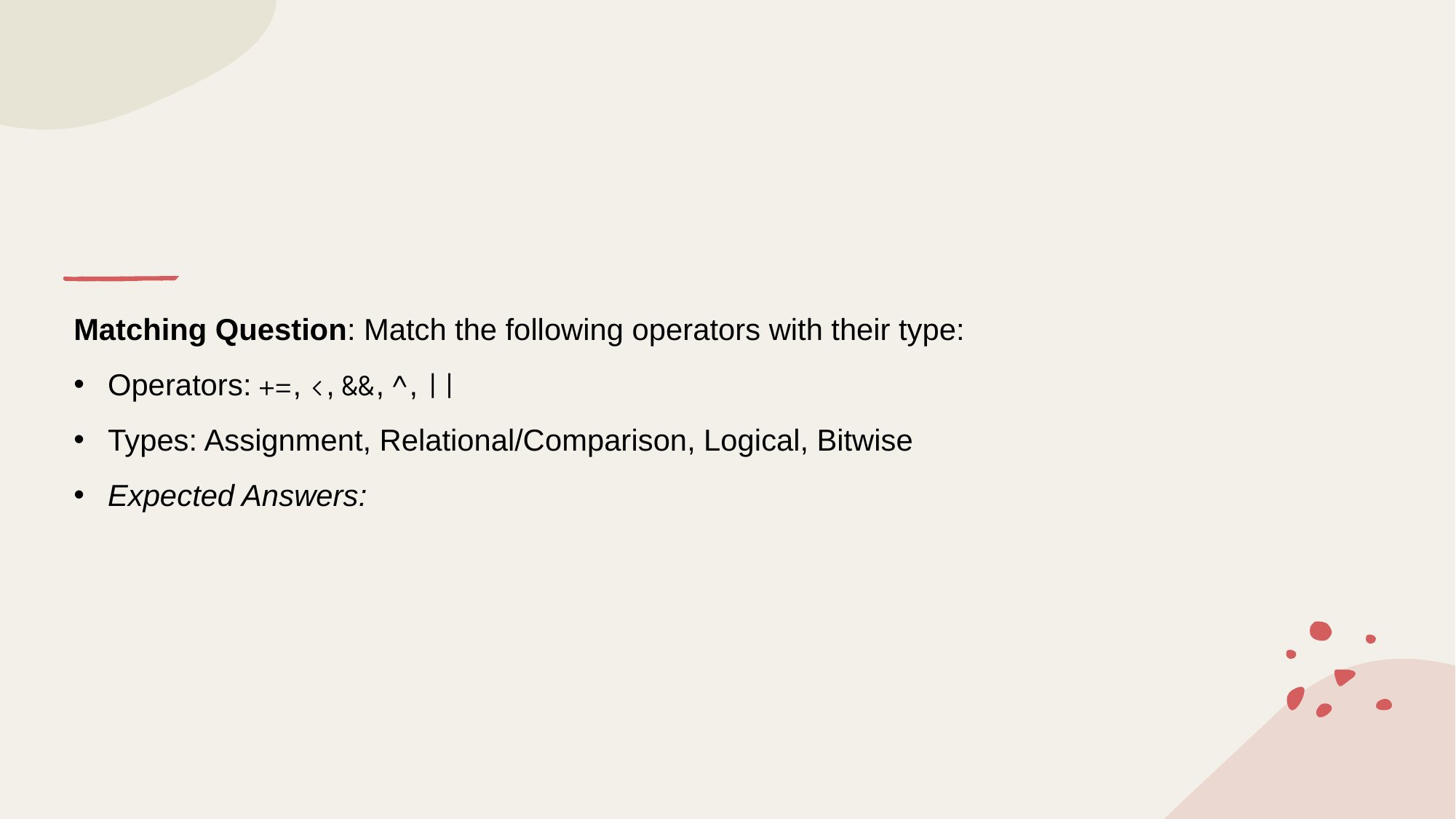

#
Matching Question: Match the following operators with their type:
Operators: +=, <, &&, ^, ||
Types: Assignment, Relational/Comparison, Logical, Bitwise
Expected Answers: